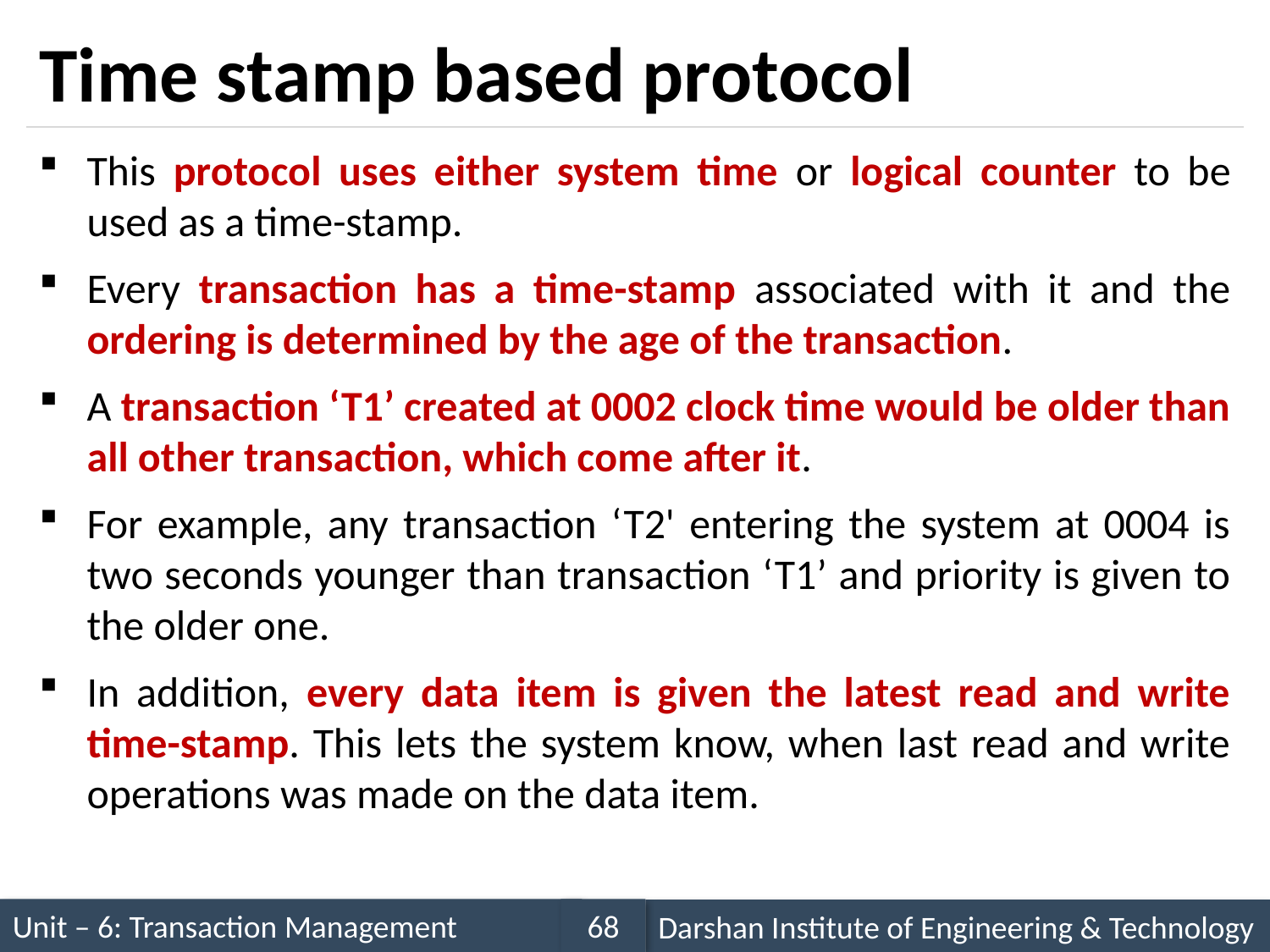

# Time stamp based protocol
This protocol uses either system time or logical counter to be used as a time-stamp.
Every transaction has a time-stamp associated with it and the ordering is determined by the age of the transaction.
A transaction ‘T1’ created at 0002 clock time would be older than all other transaction, which come after it.
For example, any transaction ‘T2' entering the system at 0004 is two seconds younger than transaction ‘T1’ and priority is given to the older one.
In addition, every data item is given the latest read and write time-stamp. This lets the system know, when last read and write operations was made on the data item.